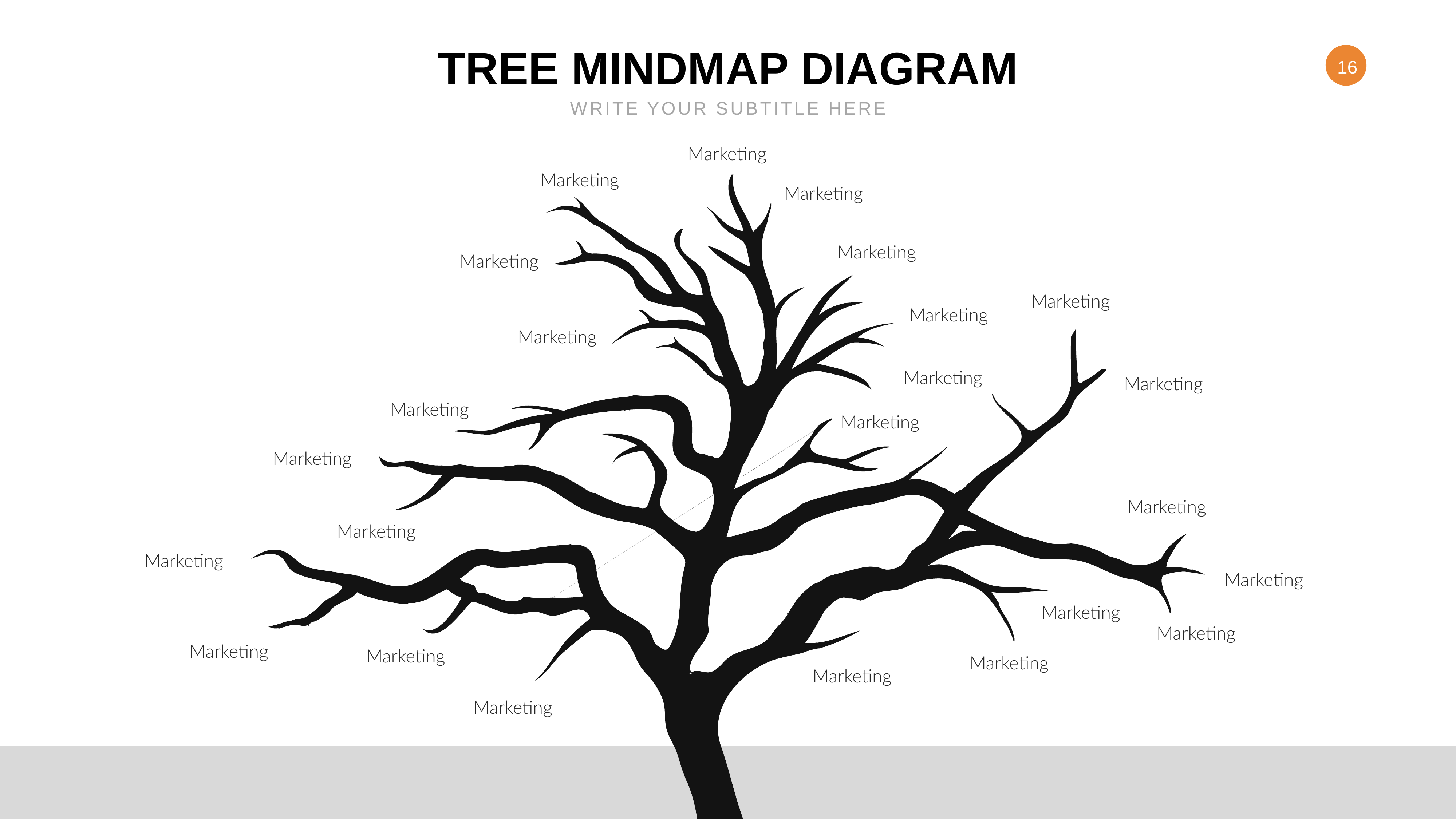

TREE MINDMAP DIAGRAM
WRITE YOUR SUBTITLE HERE
Marketing
Marketing

Marketing
Marketing
Marketing
Marketing
Marketing
Marketing
Marketing
Marketing
Marketing
Marketing
Marketing
Marketing
Marketing
Marketing
Marketing
Marketing
Marketing
Marketing
Marketing
Marketing
Marketing
Marketing